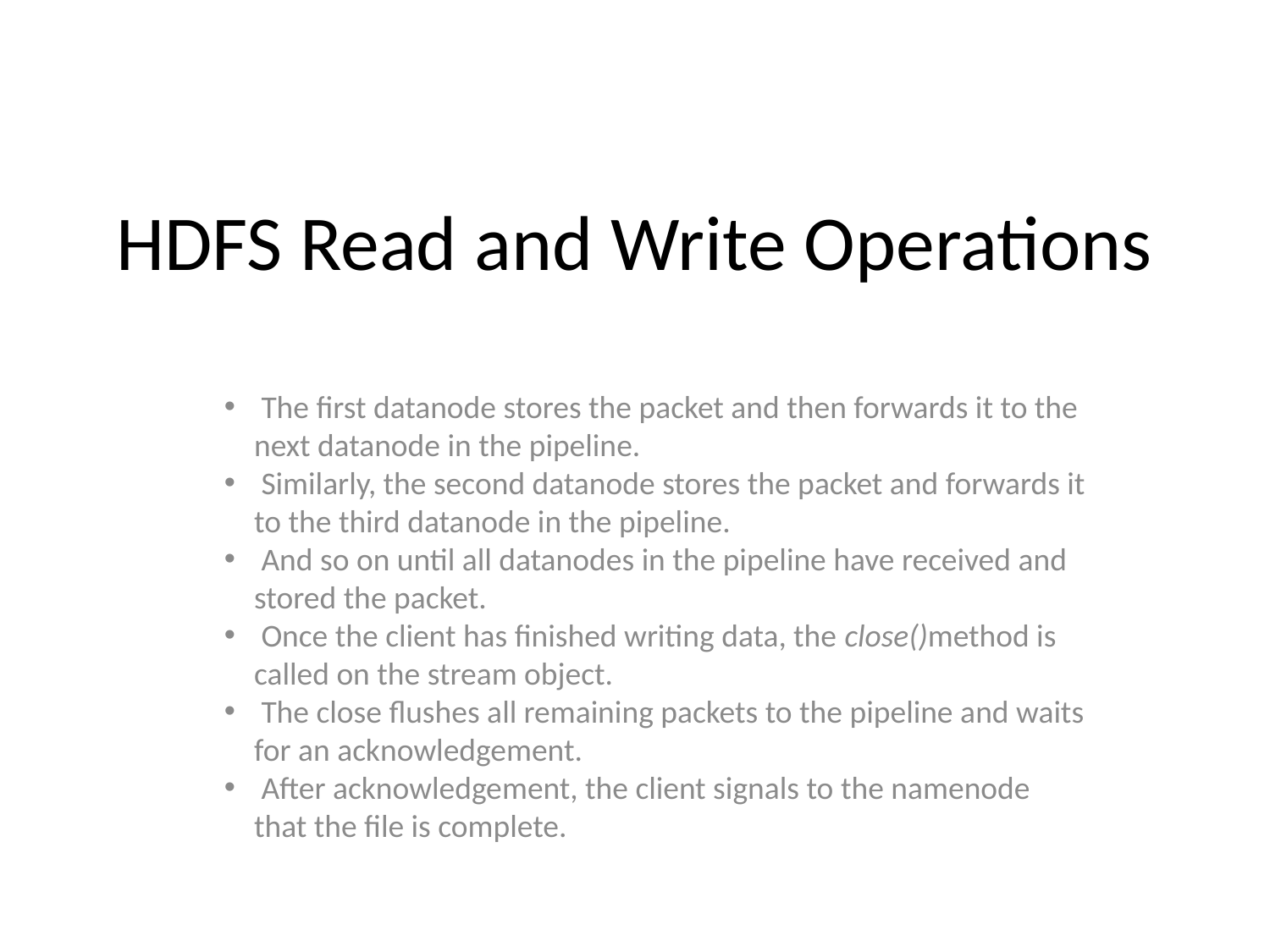

HDFS Read and Write Operations
 The first datanode stores the packet and then forwards it to the next datanode in the pipeline.
 Similarly, the second datanode stores the packet and forwards it to the third datanode in the pipeline.
 And so on until all datanodes in the pipeline have received and stored the packet.
 Once the client has finished writing data, the close()method is called on the stream object.
 The close flushes all remaining packets to the pipeline and waits for an acknowledgement.
 After acknowledgement, the client signals to the namenode that the file is complete.